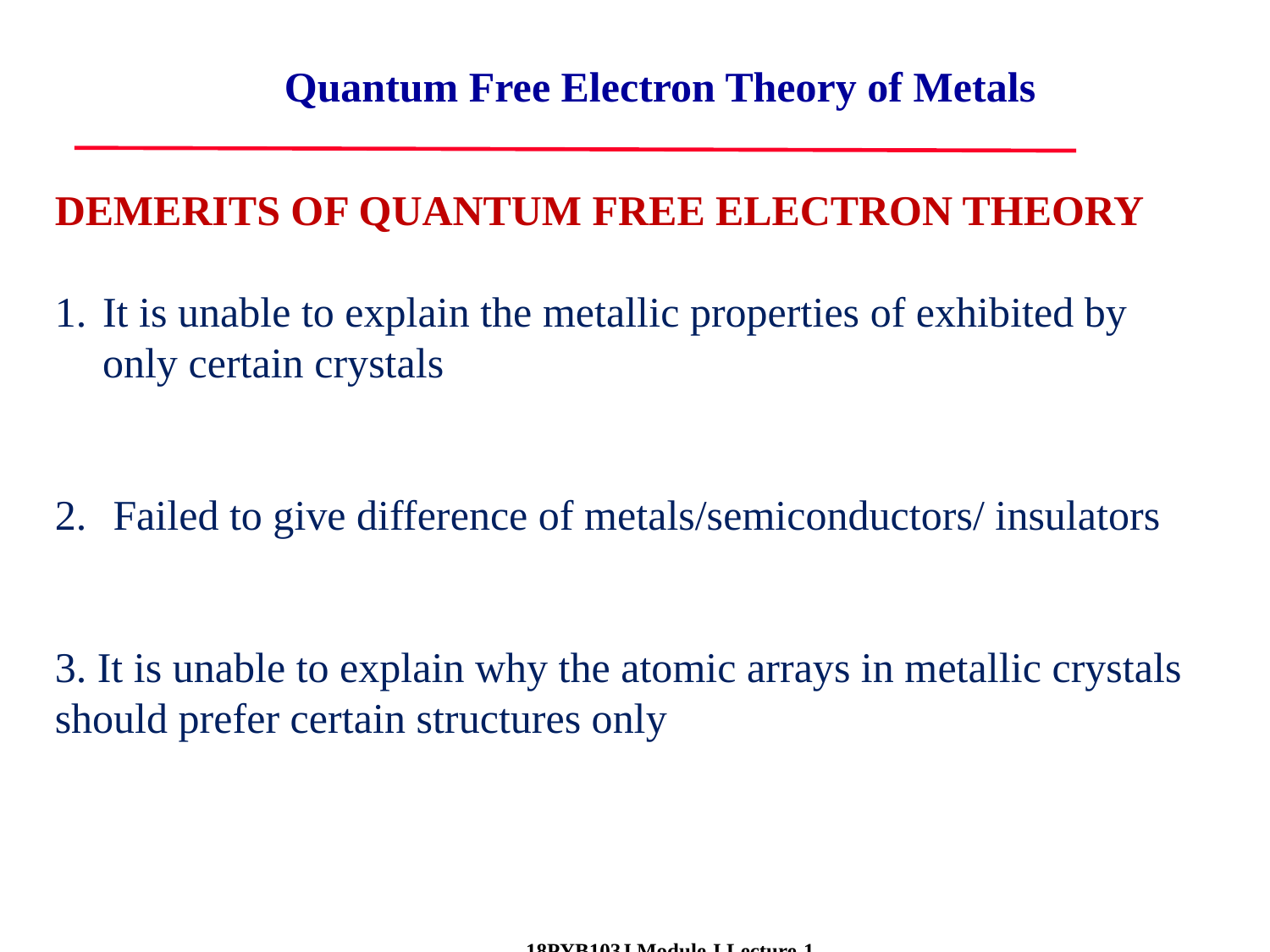

Quantum Free Electron Theory of Metals

DEMERITS OF QUANTUM FREE ELECTRON THEORY

It is unable to explain the metallic properties of exhibited by only certain crystals

 Failed to give difference of metals/semiconductors/ insulators

3. It is unable to explain why the atomic arrays in metallic crystals should prefer certain structures only
14

                     18PYB103J Module-I Lecture-1